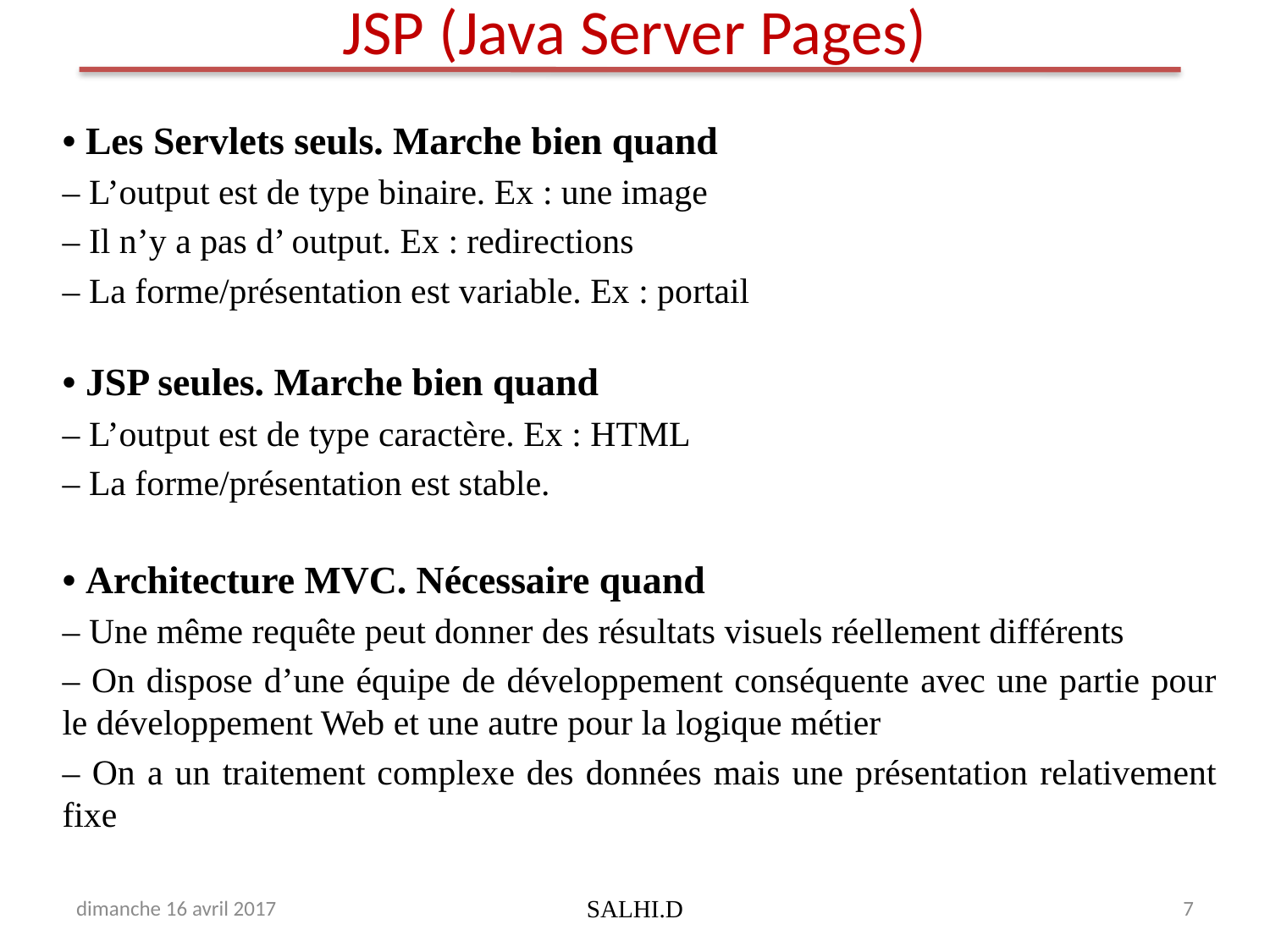

# JSP (Java Server Pages)
• Les Servlets seuls. Marche bien quand
– L’output est de type binaire. Ex : une image
– Il n’y a pas d’ output. Ex : redirections
– La forme/présentation est variable. Ex : portail

• JSP seules. Marche bien quand
– L’output est de type caractère. Ex : HTML
– La forme/présentation est stable.

• Architecture MVC. Nécessaire quand
– Une même requête peut donner des résultats visuels réellement différents
– On dispose d’une équipe de développement conséquente avec une partie pour le développement Web et une autre pour la logique métier
– On a un traitement complexe des données mais une présentation relativement fixe
dimanche 16 avril 2017
SALHI.D
7